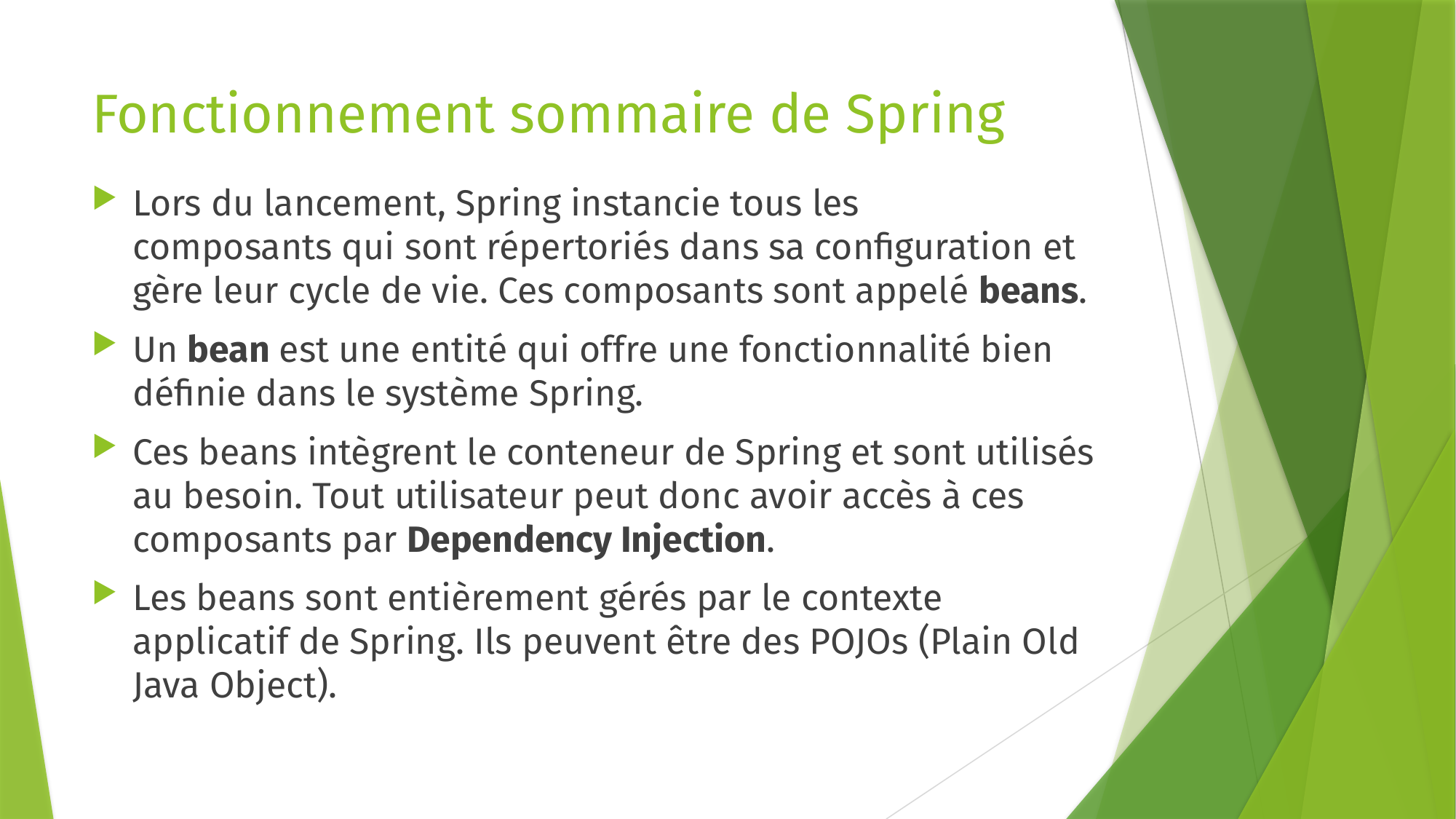

# Fonctionnement sommaire de Spring
Lors du lancement, Spring instancie tous les composants qui sont répertoriés dans sa configuration et gère leur cycle de vie. Ces composants sont appelé beans.
Un bean est une entité qui offre une fonctionnalité bien définie dans le système Spring.
Ces beans intègrent le conteneur de Spring et sont utilisés au besoin. Tout utilisateur peut donc avoir accès à ces composants par Dependency Injection.
Les beans sont entièrement gérés par le contexte applicatif de Spring. Ils peuvent être des POJOs (Plain Old Java Object).